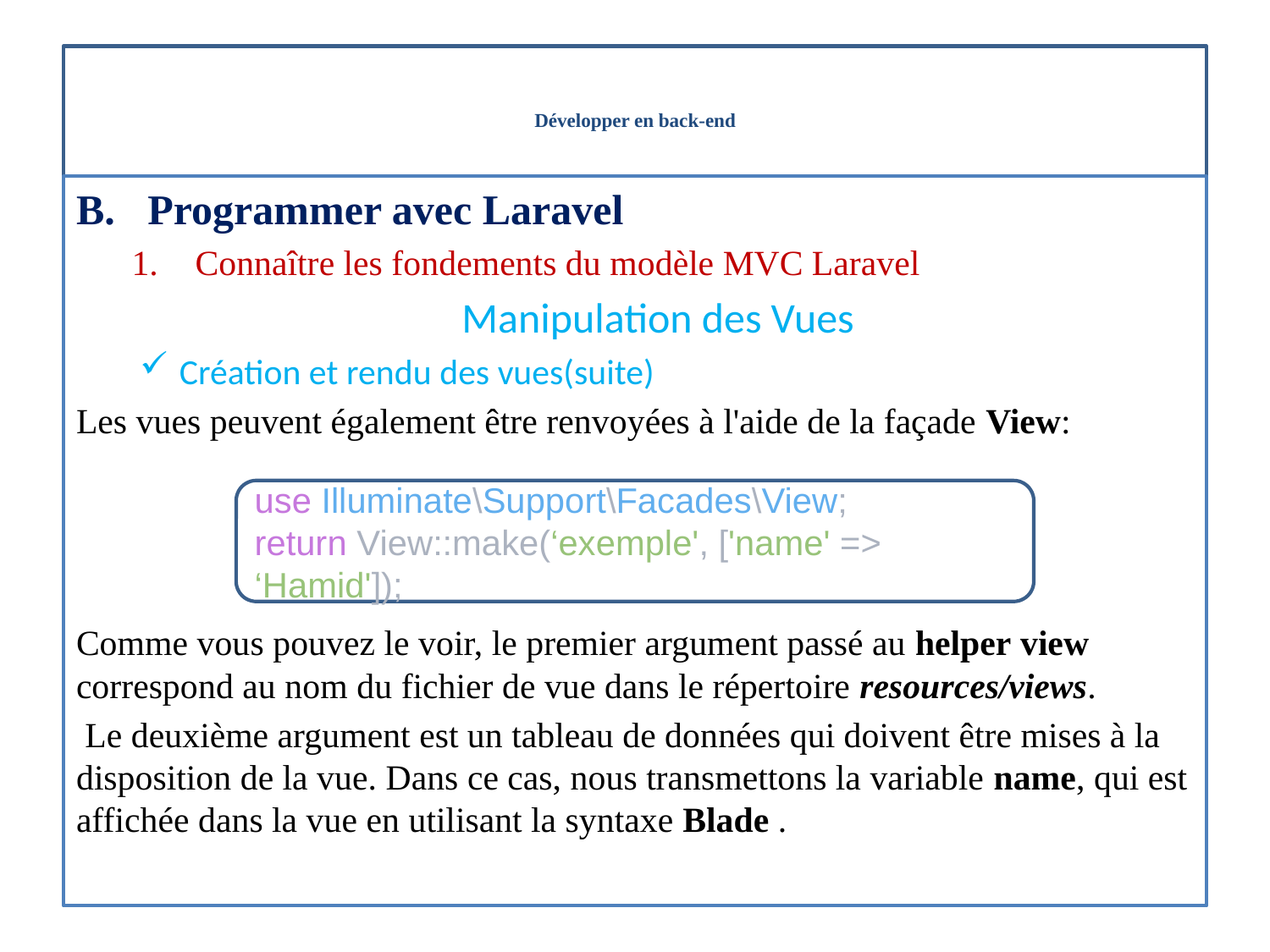

# Développer en back-end
Programmer avec Laravel
Connaître les fondements du modèle MVC Laravel
Manipulation des Vues
Création et rendu des vues(suite)
Les vues peuvent également être renvoyées à l'aide de la façade View:

Comme vous pouvez le voir, le premier argument passé au helper view correspond au nom du fichier de vue dans le répertoire resources/views.
 Le deuxième argument est un tableau de données qui doivent être mises à la disposition de la vue. Dans ce cas, nous transmettons la variable name, qui est affichée dans la vue en utilisant la syntaxe Blade .
use Illuminate\Support\Facades\View;
return View::make(‘exemple', ['name' => ‘Hamid']);